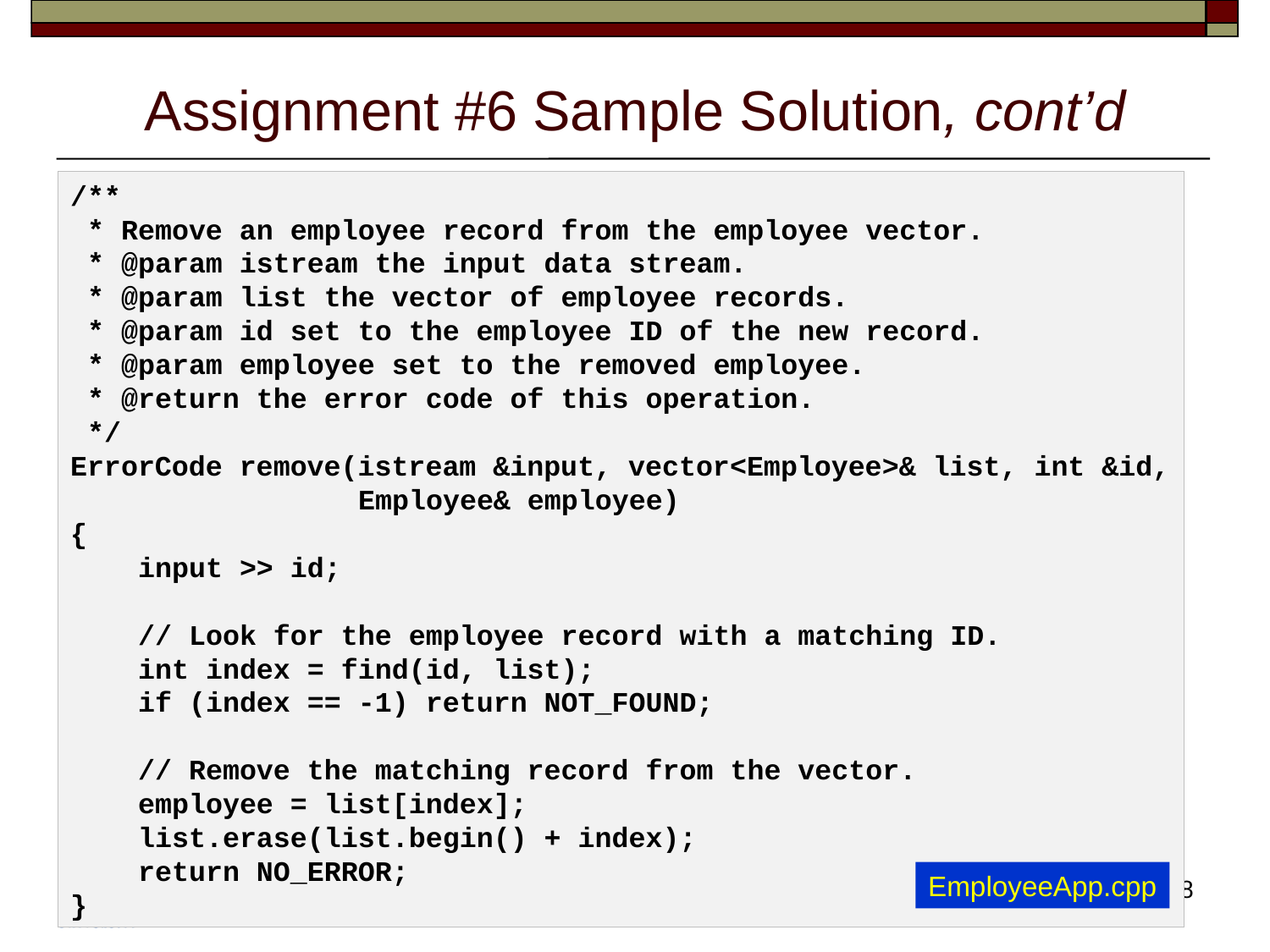

# Assignment #6 Sample Solution, cont’d
/**
 * Remove an employee record from the employee vector.
 * @param istream the input data stream.
 * @param list the vector of employee records.
 * @param id set to the employee ID of the new record.
 * @param employee set to the removed employee.
 * @return the error code of this operation.
 */
ErrorCode remove(istream &input, vector<Employee>& list, int &id,
                 Employee& employee)
{
    input >> id;

    // Look for the employee record with a matching ID.
    int index = find(id, list);
    if (index == -1) return NOT_FOUND;
    // Remove the matching record from the vector.
    employee = list[index];
    list.erase(list.begin() + index);
    return NO_ERROR;
}
EmployeeApp.cpp
18